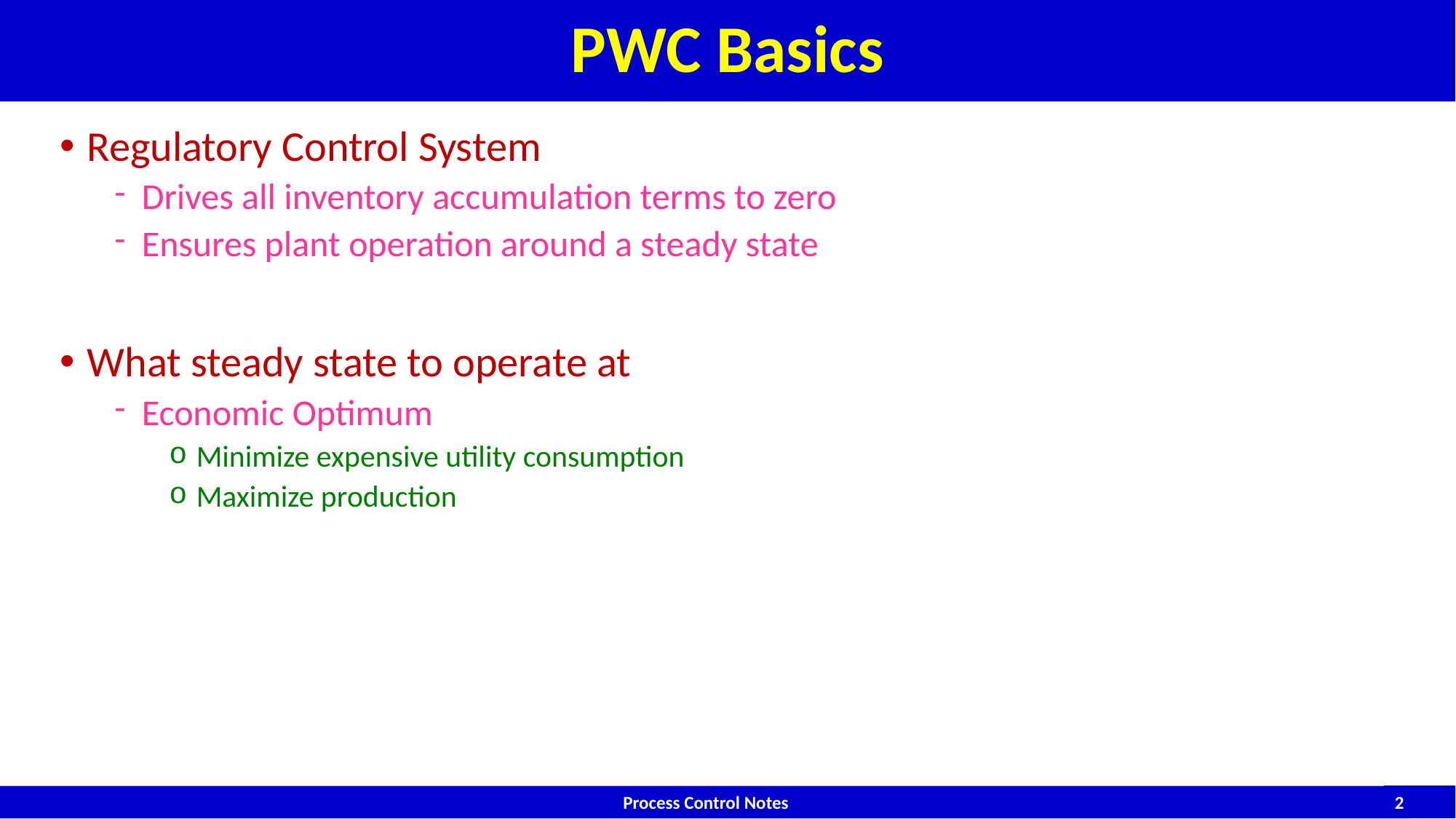

# PWC Basics
Regulatory Control System
Drives all inventory accumulation terms to zero
Ensures plant operation around a steady state

What steady state to operate at
Economic Optimum
Minimize expensive utility consumption
Maximize production